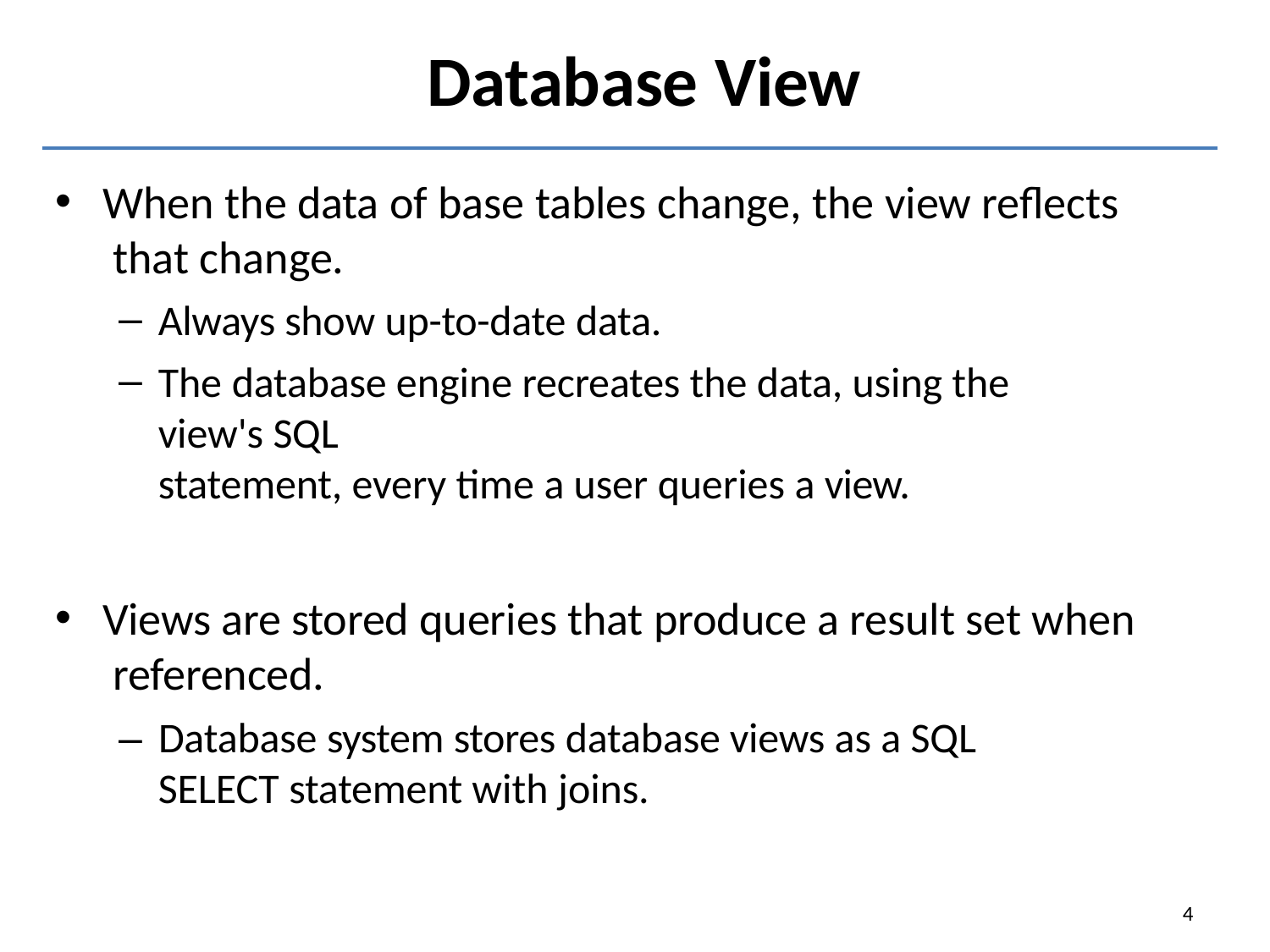

# Database View
When the data of base tables change, the view reflects  that change.
Always show up-to-date data.
The database engine recreates the data, using the view's SQL
statement, every time a user queries a view.
Views are stored queries that produce a result set when  referenced.
– Database system stores database views as a SQL
SELECT statement with joins.
4